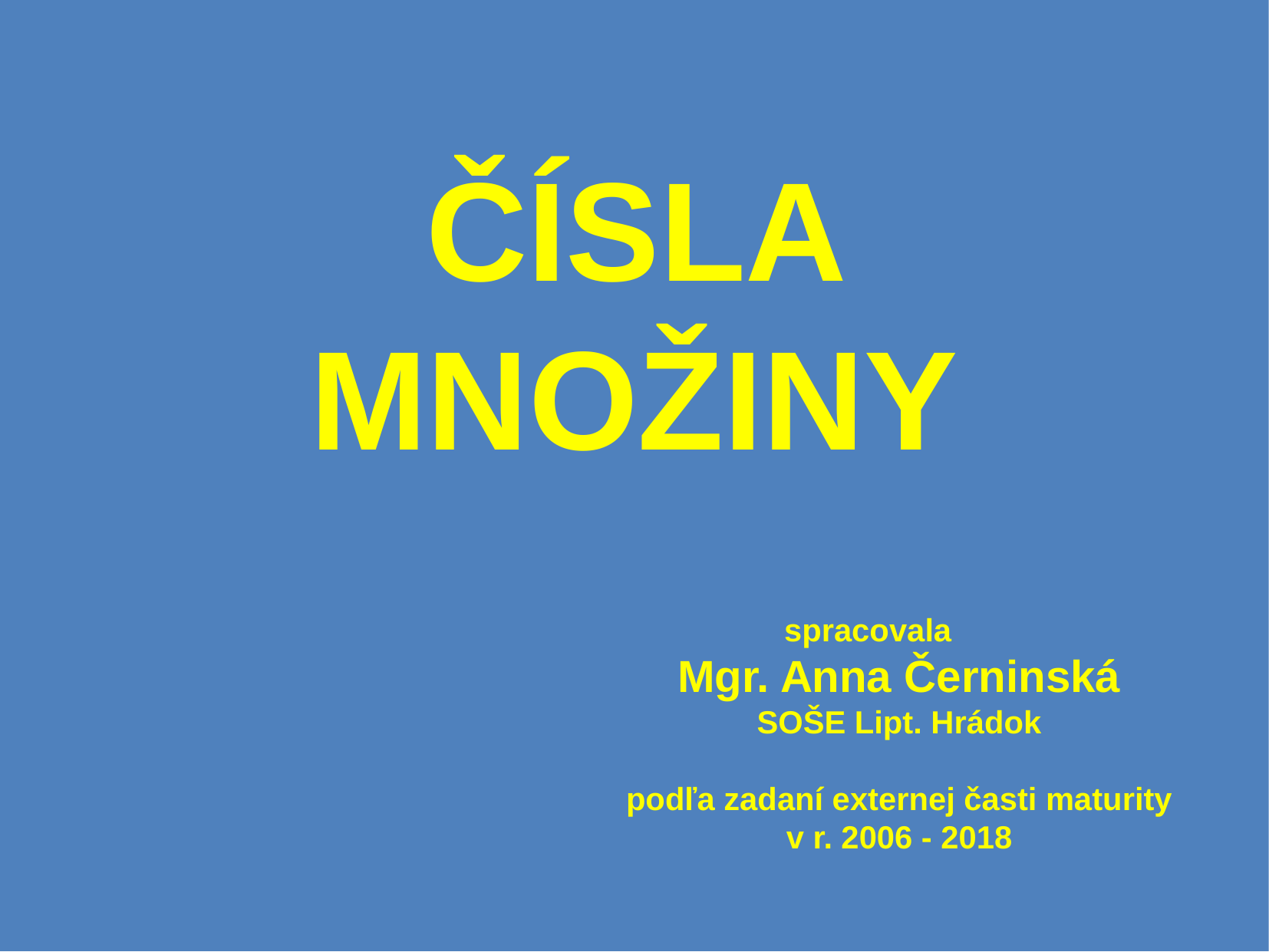

ČÍSLA MNOŽINY
spracovala
Mgr. Anna Černinská
SOŠE Lipt. Hrádok

podľa zadaní externej časti maturity
v r. 2006 - 2018